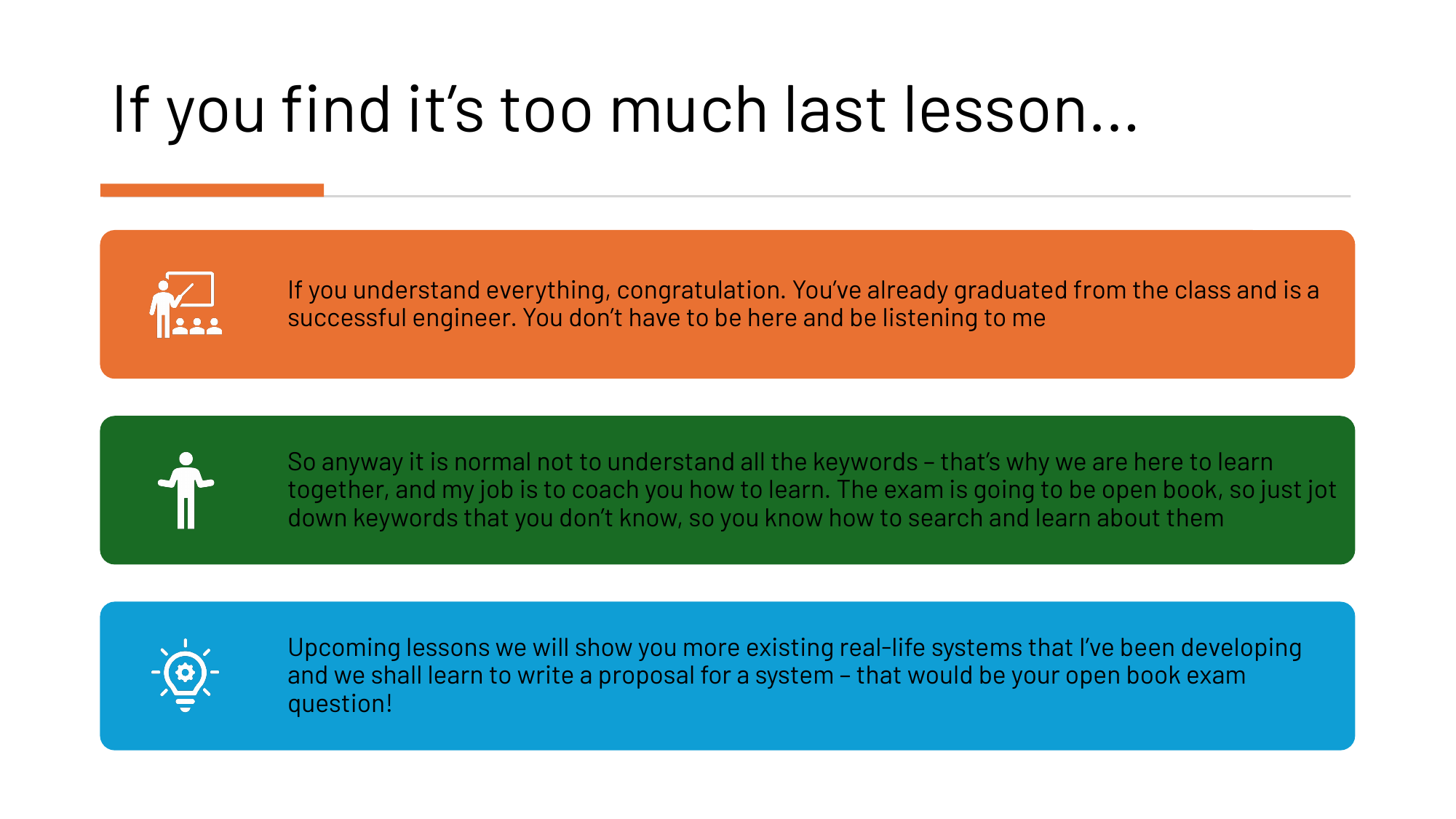

# If you find it’s too much last lesson…

If you understand everything, congratulation. You’ve already graduated from the class and is a successful engineer. You don’t have to be here and be listening to me
So anyway it is normal not to understand all the keywords – that’s why we are here to learn together, and my job is to coach you how to learn. The exam is going to be open book, so just jot down keywords that you don’t know, so you know how to search and learn about them
Upcoming lessons we will show you more existing real-life systems that I’ve been developing and we shall learn to write a proposal for a system – that would be your open book exam question!